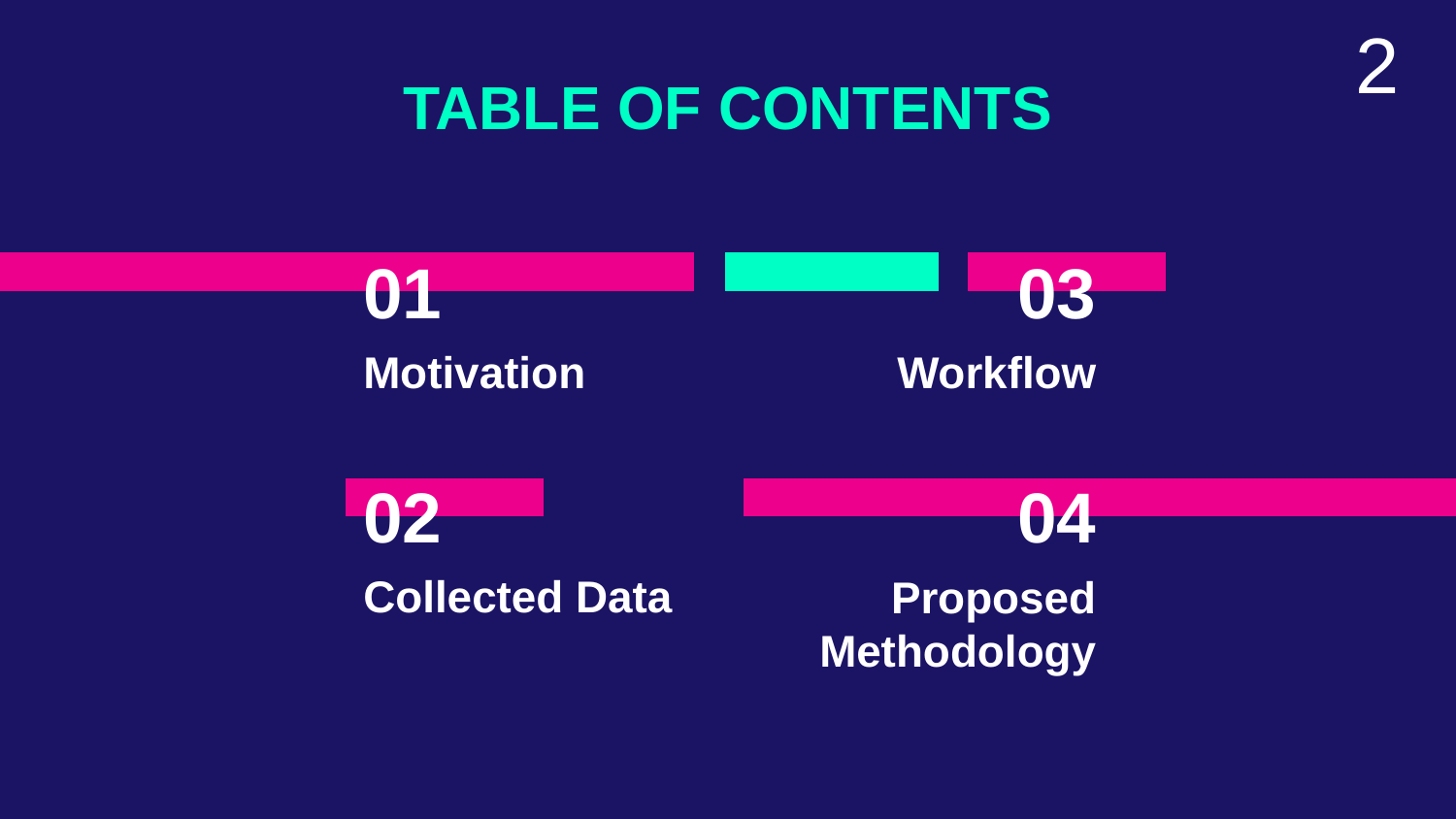

2
TABLE OF CONTENTS
# 01
03
Motivation

Workflow
02
04
Collected Data
Proposed Methodology